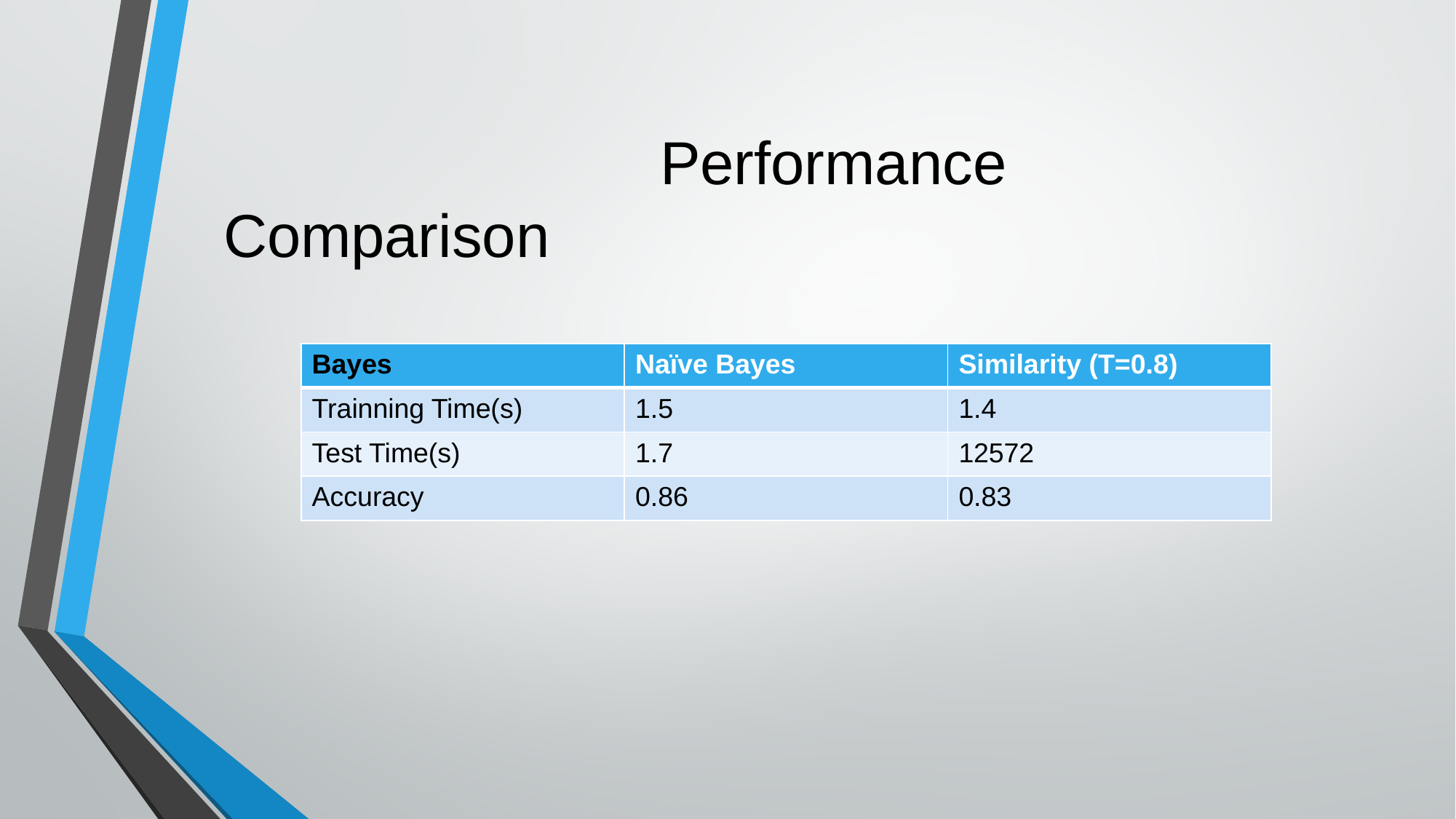

# Performance Comparison
| Bayes | Naïve Bayes | Similarity (T=0.8) |
| --- | --- | --- |
| Trainning Time(s) | 1.5 | 1.4 |
| Test Time(s) | 1.7 | 12572 |
| Accuracy | 0.86 | 0.83 |